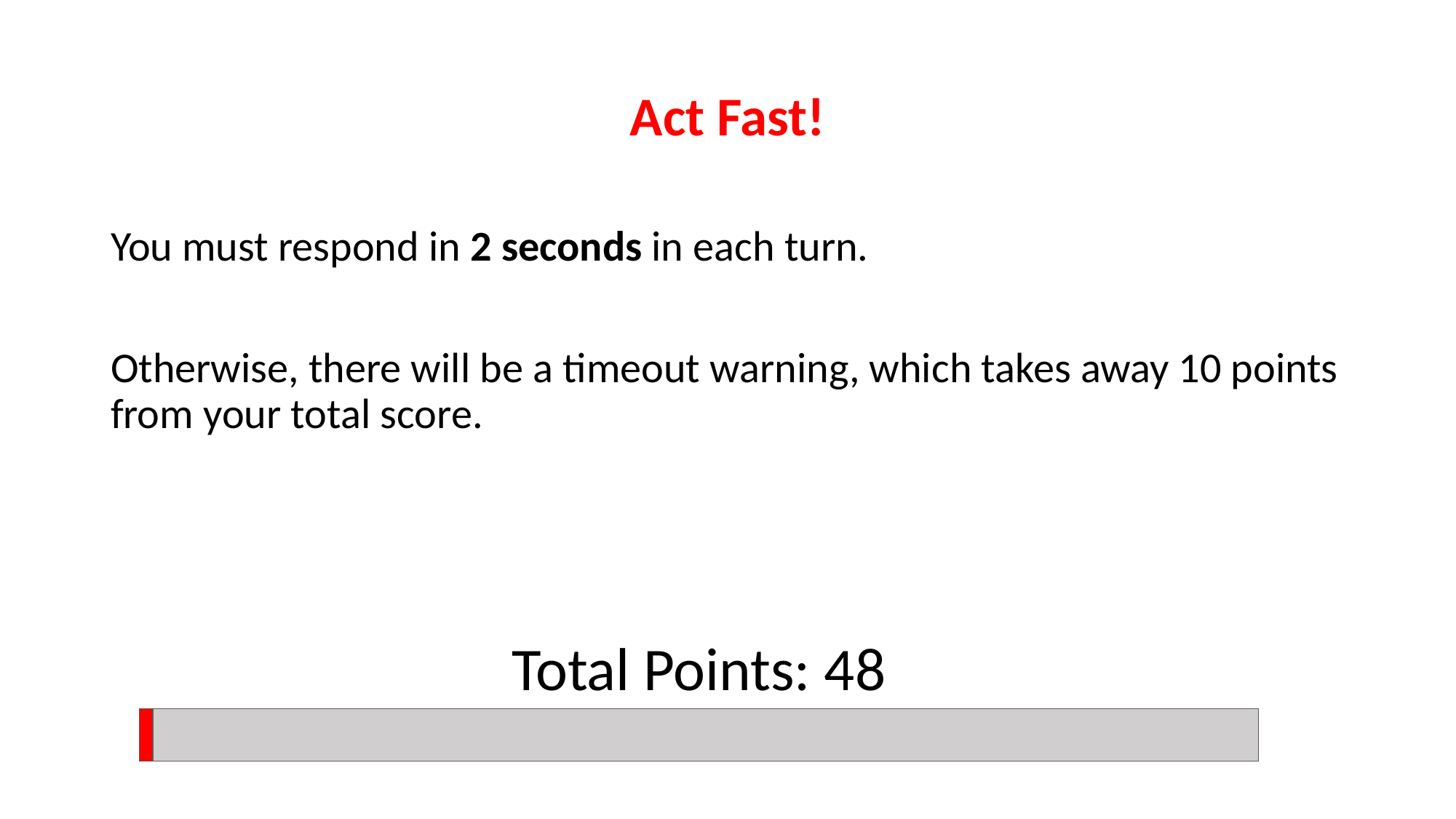

Act Fast!

You must respond in 2 seconds in each turn.

Otherwise, there will be a timeout warning, which takes away 10 points from your total score.

Total Points: 48